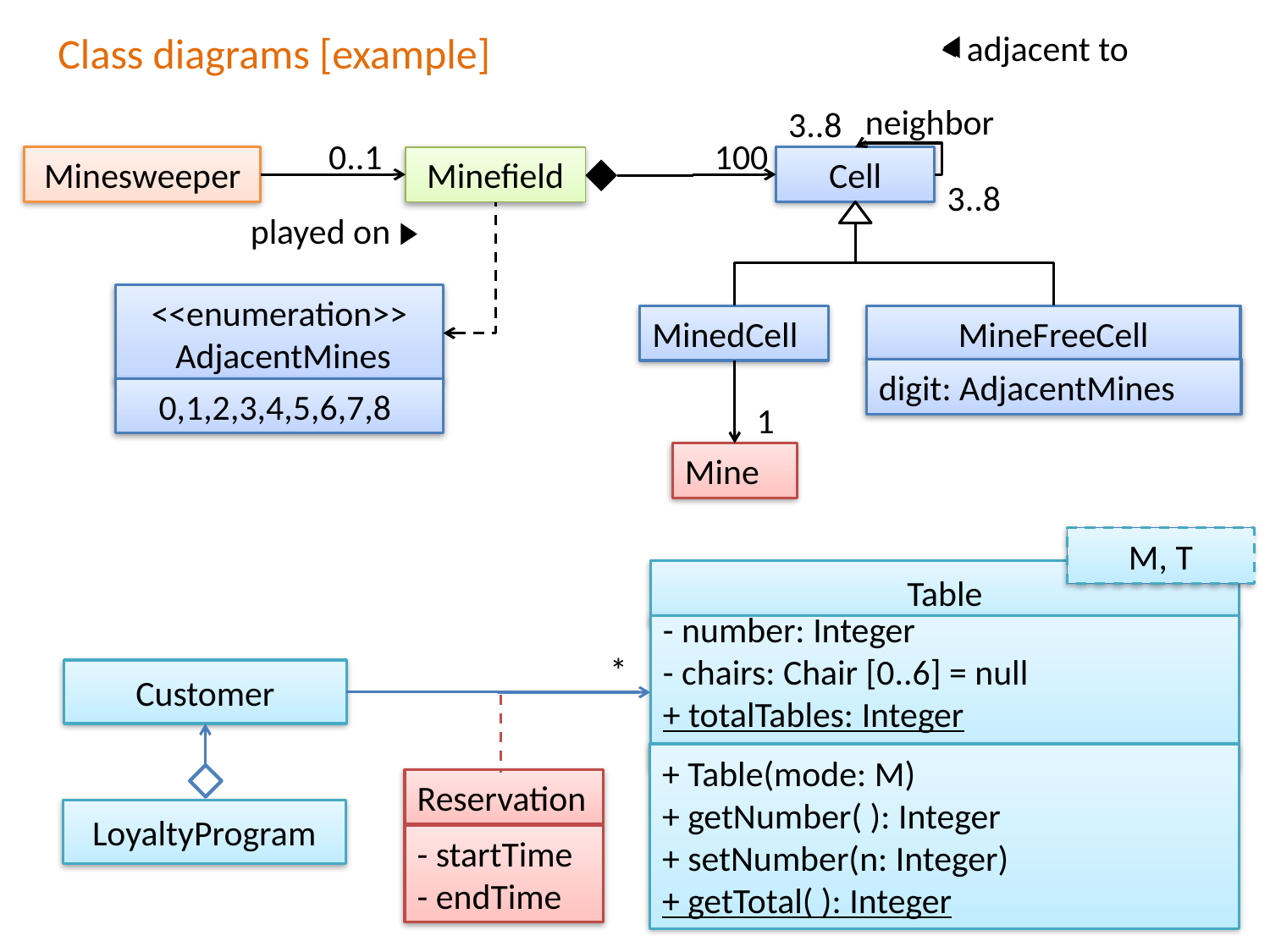

< adjacent to
# Class diagrams [example]

 neighbor
3..8
0..1
100
Minesweeper
Minefield
Cell

3..8

played on >

<<enumeration>>
 AdjacentMines
MinedCell
MineFreeCell
digit: AdjacentMines
0,1,2,3,4,5,6,7,8
1
Mine
M, T
Table
- number: Integer
- chairs: Chair [0..6] = null
+ totalTables: Integer
*
Customer
+ Table(mode: M)
+ getNumber( ): Integer
+ setNumber(n: Integer)
+ getTotal( ): Integer

Reservation
LoyaltyProgram
- startTime
- endTime